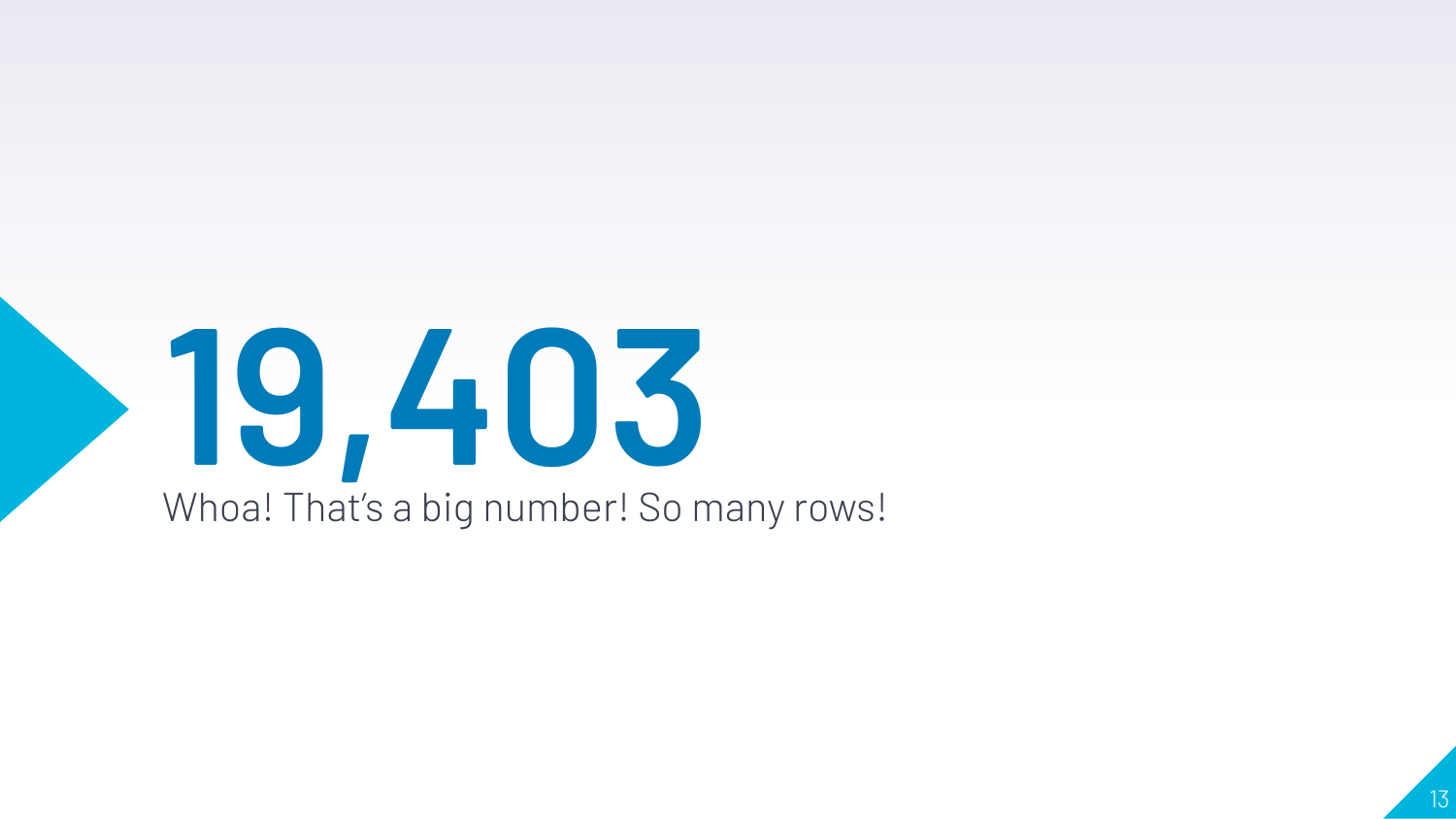

19,403

Whoa! That’s a big number! So many rows!
13